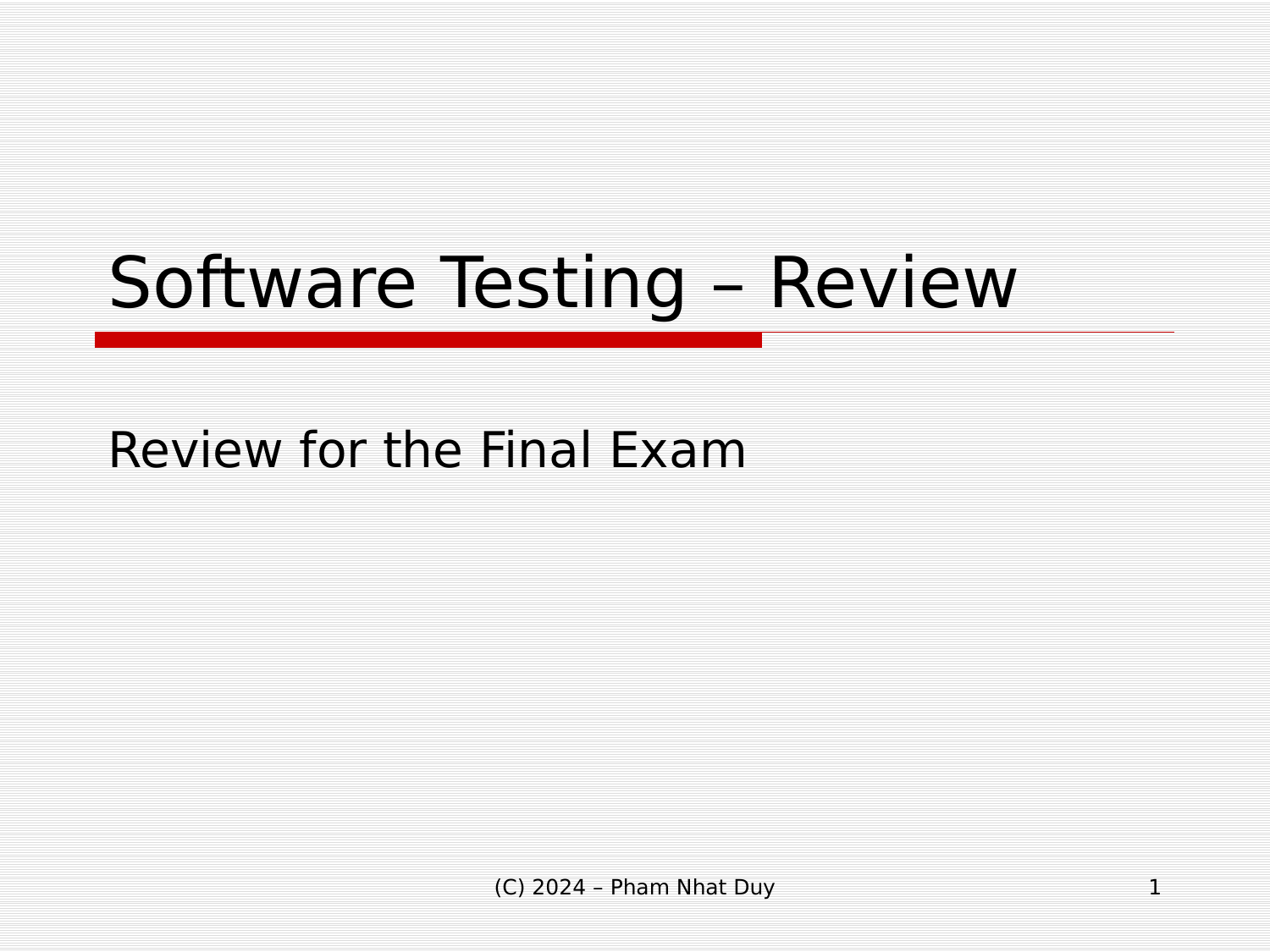

# Software Testing – Review
Review for the Final Exam
(C) 2024 – Pham Nhat Duy
1